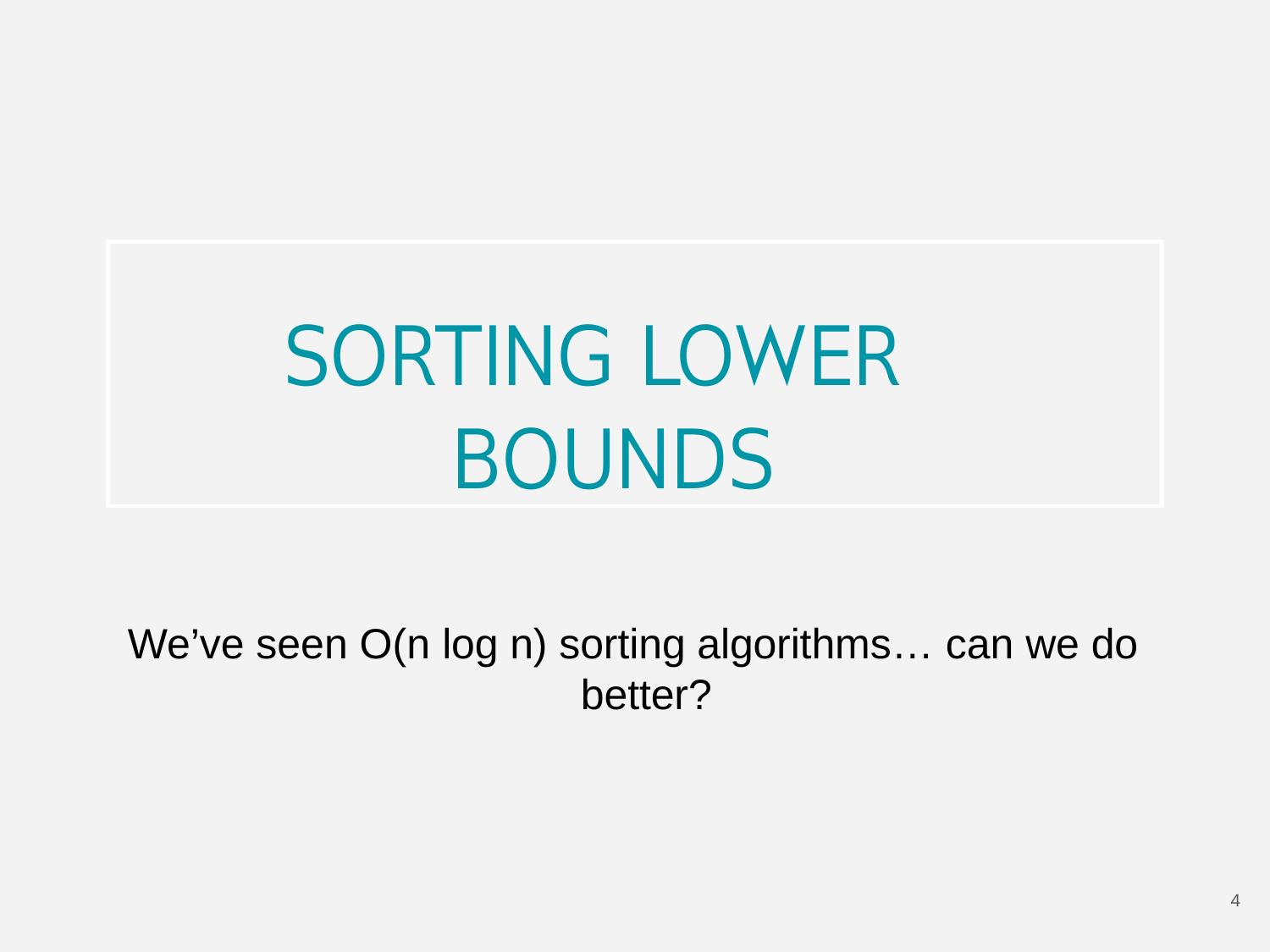

SORTING LOWER  BOUNDS
We’ve seen O(n log n) sorting algorithms… can we do  better?
4